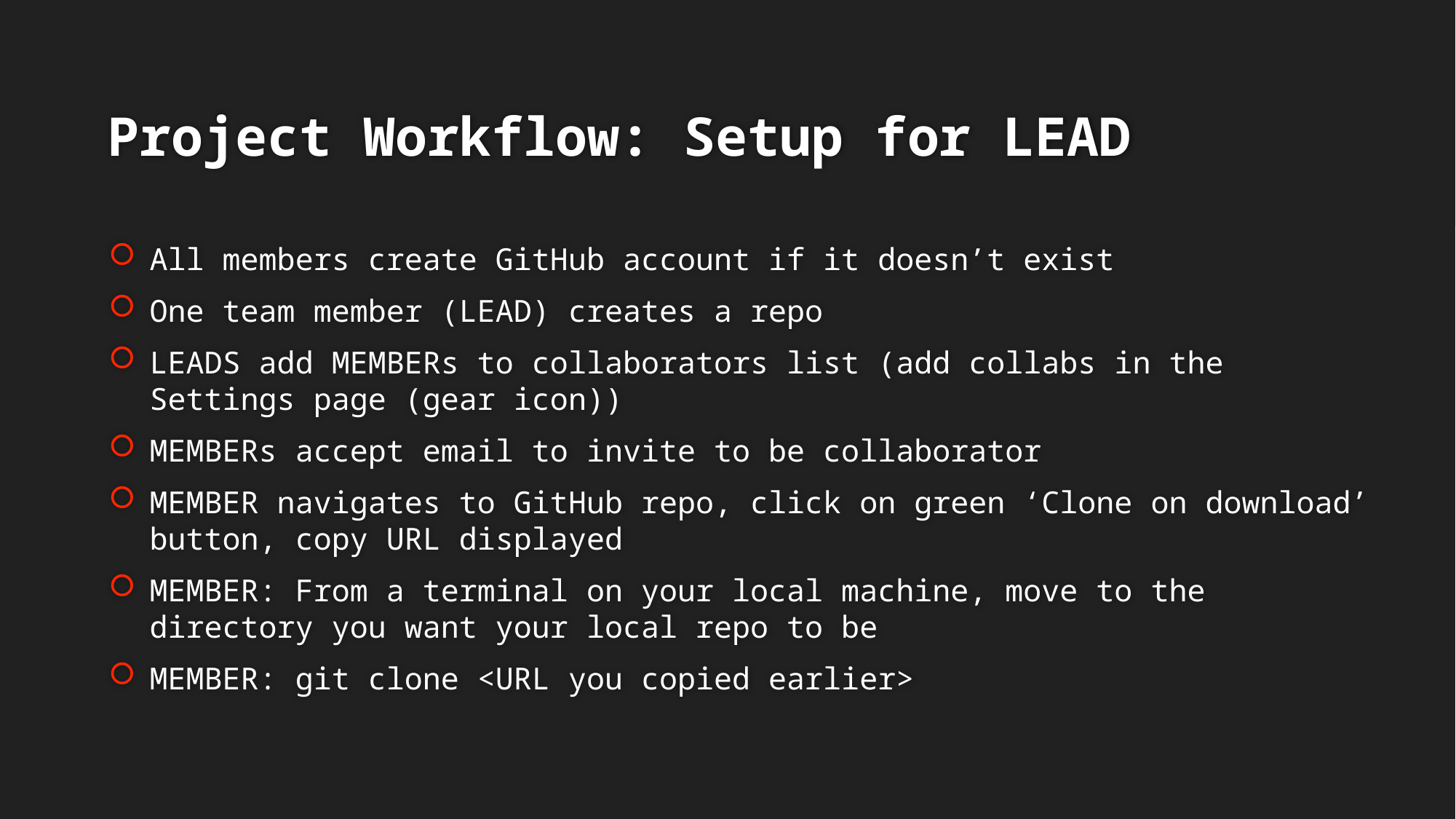

# Project Workflow: Setup for LEAD
All members create GitHub account if it doesn’t exist
One team member (LEAD) creates a repo
LEADS add MEMBERs to collaborators list (add collabs in the Settings page (gear icon))
MEMBERs accept email to invite to be collaborator
MEMBER navigates to GitHub repo, click on green ‘Clone on download’ button, copy URL displayed
MEMBER: From a terminal on your local machine, move to the directory you want your local repo to be
MEMBER: git clone <URL you copied earlier>